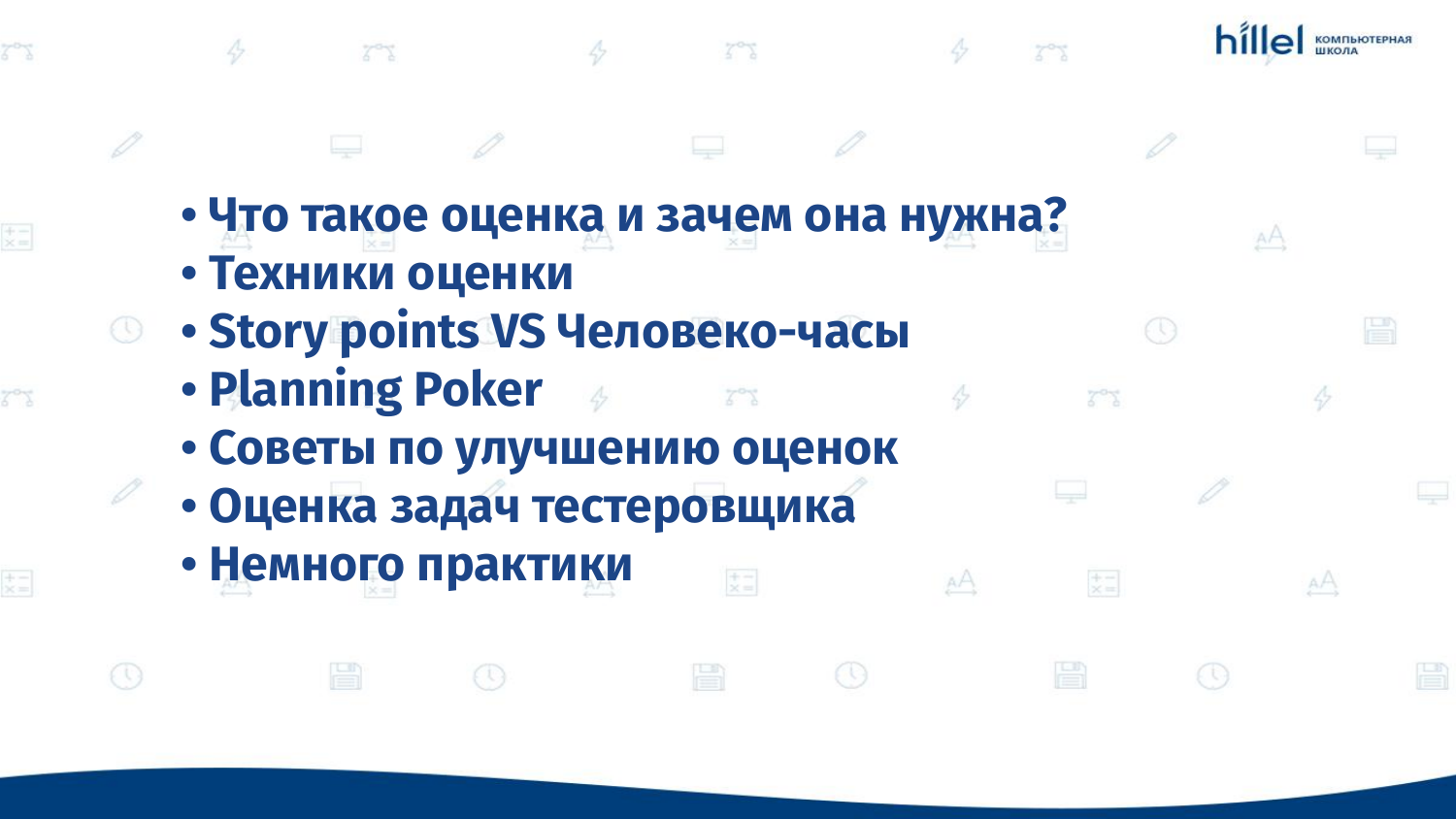

• Что такое оценка и зачем она нужна?
• Техники оценки
• Story points VS Человеко-часы
• Planning Poker
• Советы по улучшению оценок
• Оценка задач тестеровщика
• Немного практики